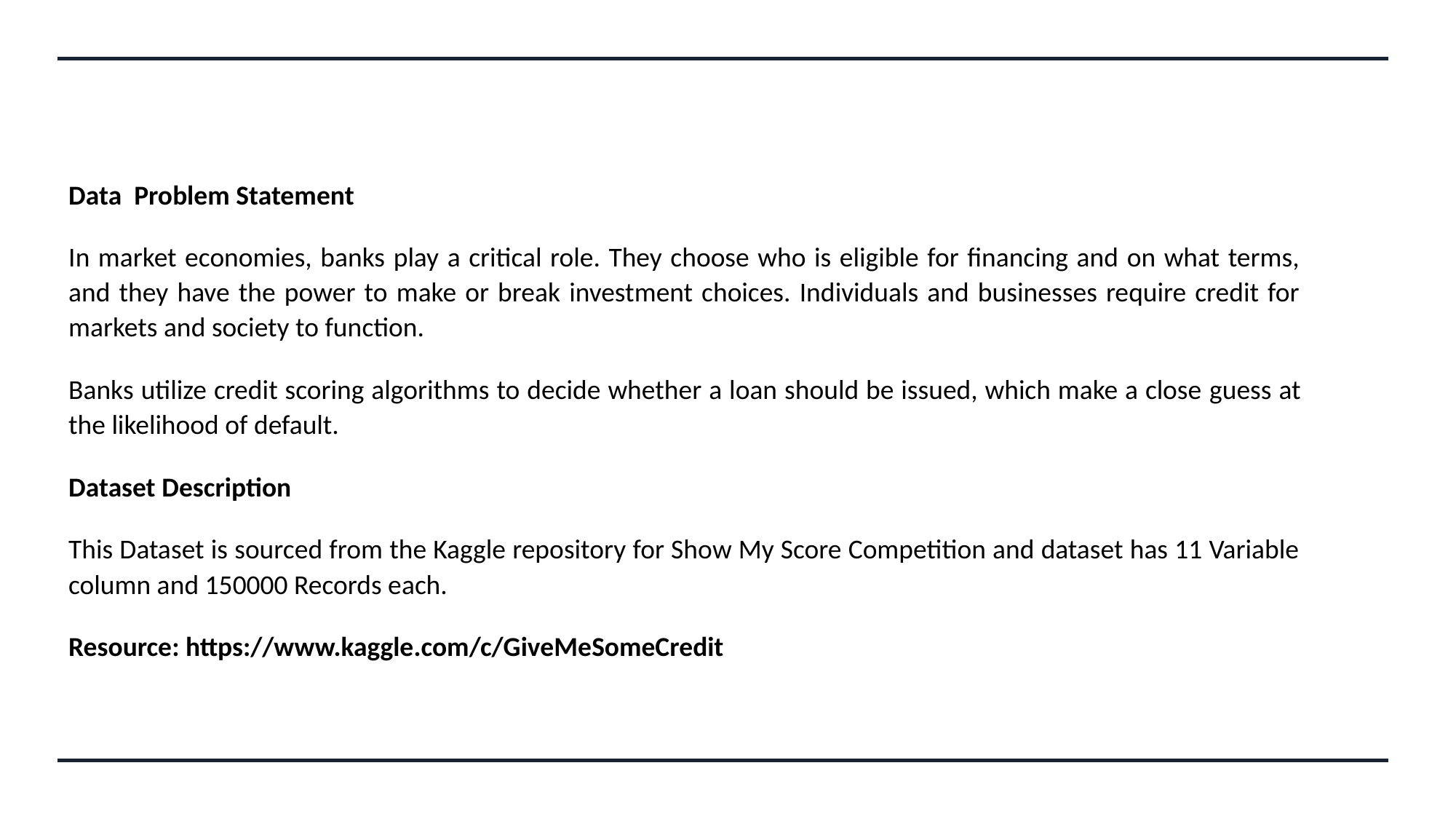

#
Data  Problem Statement
In market economies, banks play a critical role. They choose who is eligible for financing and on what terms, and they have the power to make or break investment choices. Individuals and businesses require credit for markets and society to function.
Banks utilize credit scoring algorithms to decide whether a loan should be issued, which make a close guess at the likelihood of default.
Dataset Description
This Dataset is sourced from the Kaggle repository for Show My Score Competition and dataset has 11 Variable column and 150000 Records each.
Resource: https://www.kaggle.com/c/GiveMeSomeCredit